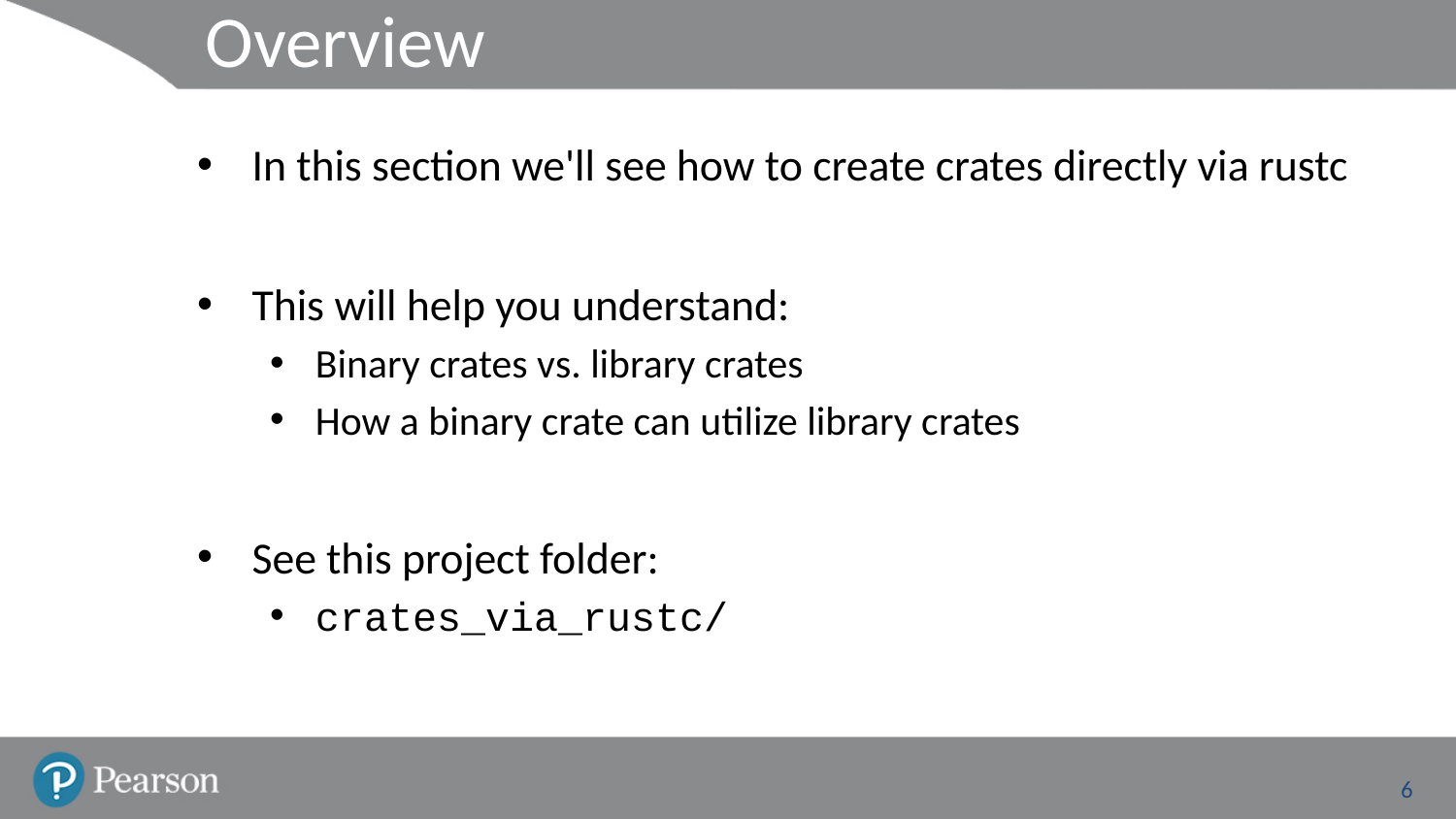

# Overview
In this section we'll see how to create crates directly via rustc

This will help you understand:
Binary crates vs. library crates
How a binary crate can utilize library crates

See this project folder:
crates_via_rustc/
6